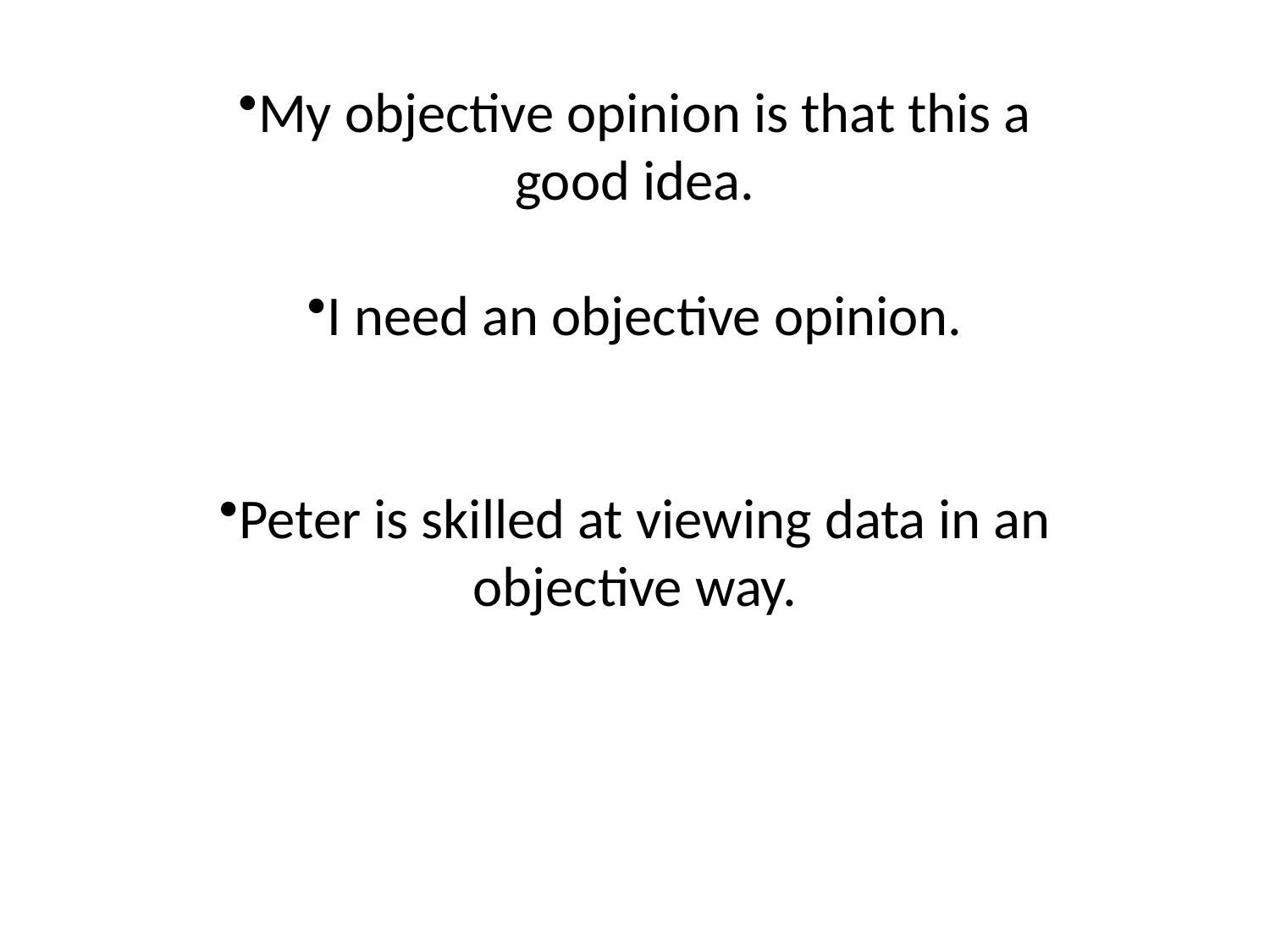

My objective opinion is that this a good idea.

I need an objective opinion.

Peter is skilled at viewing data in an objective way.